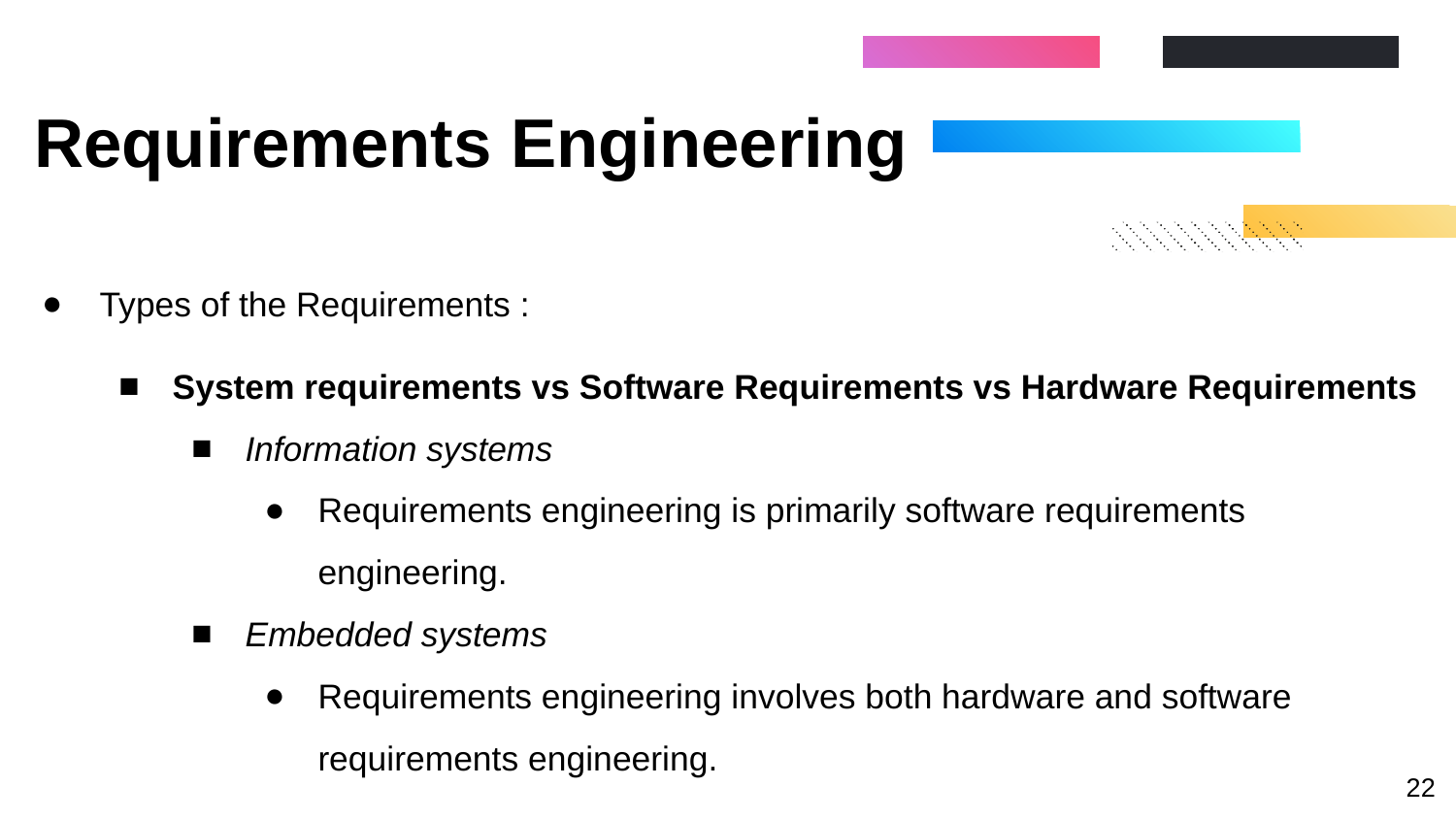

# Requirements Engineering
Types of the Requirements :
System requirements vs Software Requirements vs Hardware Requirements
Information systems
Requirements engineering is primarily software requirements engineering.
Embedded systems
Requirements engineering involves both hardware and software requirements engineering.

22